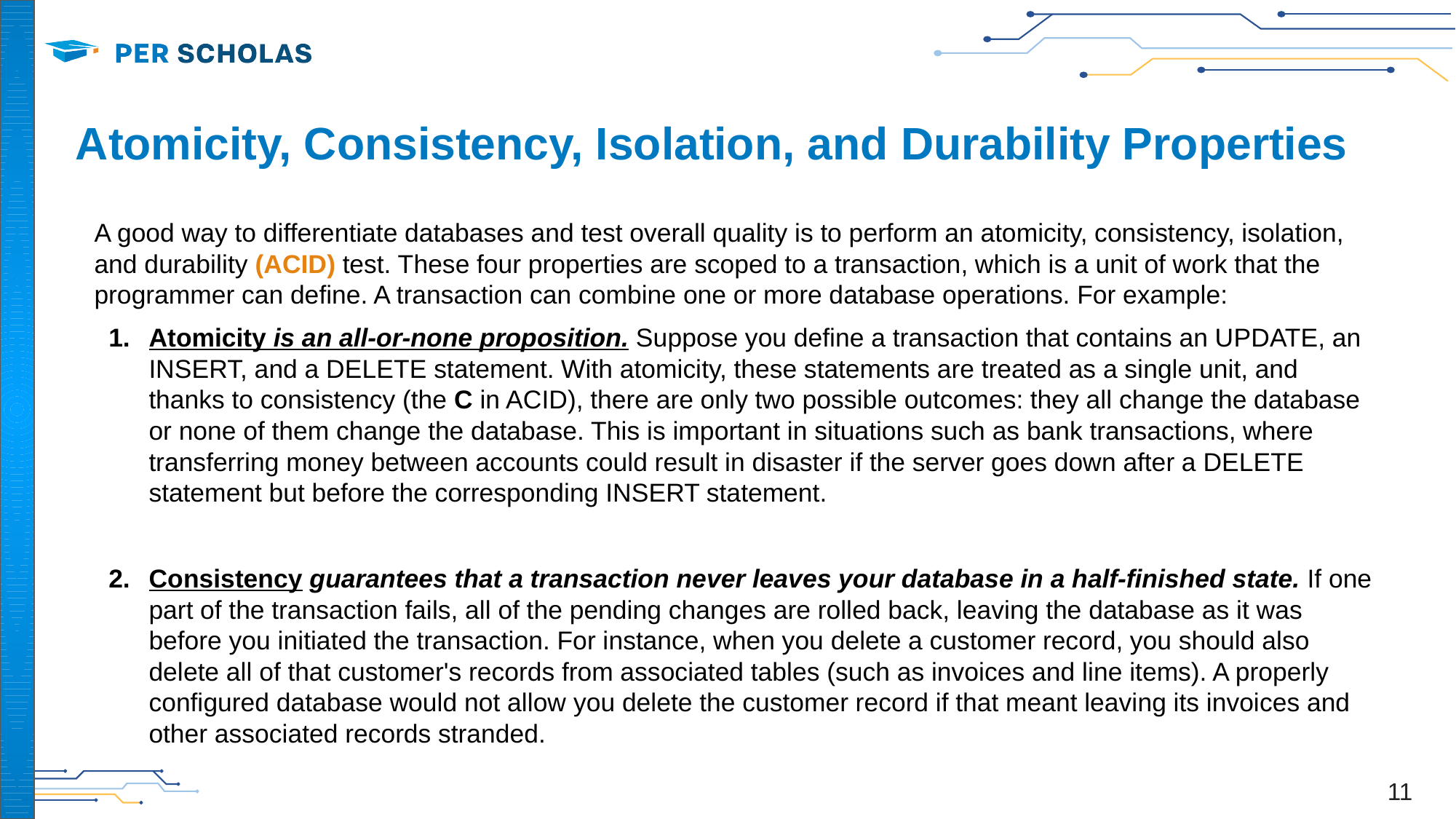

# Atomicity, Consistency, Isolation, and Durability Properties

A good way to differentiate databases and test overall quality is to perform an atomicity, consistency, isolation, and durability (ACID) test. These four properties are scoped to a transaction, which is a unit of work that the programmer can define. A transaction can combine one or more database operations. For example:
Atomicity is an all-or-none proposition. Suppose you define a transaction that contains an UPDATE, an INSERT, and a DELETE statement. With atomicity, these statements are treated as a single unit, and thanks to consistency (the C in ACID), there are only two possible outcomes: they all change the database or none of them change the database. This is important in situations such as bank transactions, where transferring money between accounts could result in disaster if the server goes down after a DELETE statement but before the corresponding INSERT statement.

Consistency guarantees that a transaction never leaves your database in a half-finished state. If one part of the transaction fails, all of the pending changes are rolled back, leaving the database as it was before you initiated the transaction. For instance, when you delete a customer record, you should also delete all of that customer's records from associated tables (such as invoices and line items). A properly configured database would not allow you delete the customer record if that meant leaving its invoices and other associated records stranded.
11